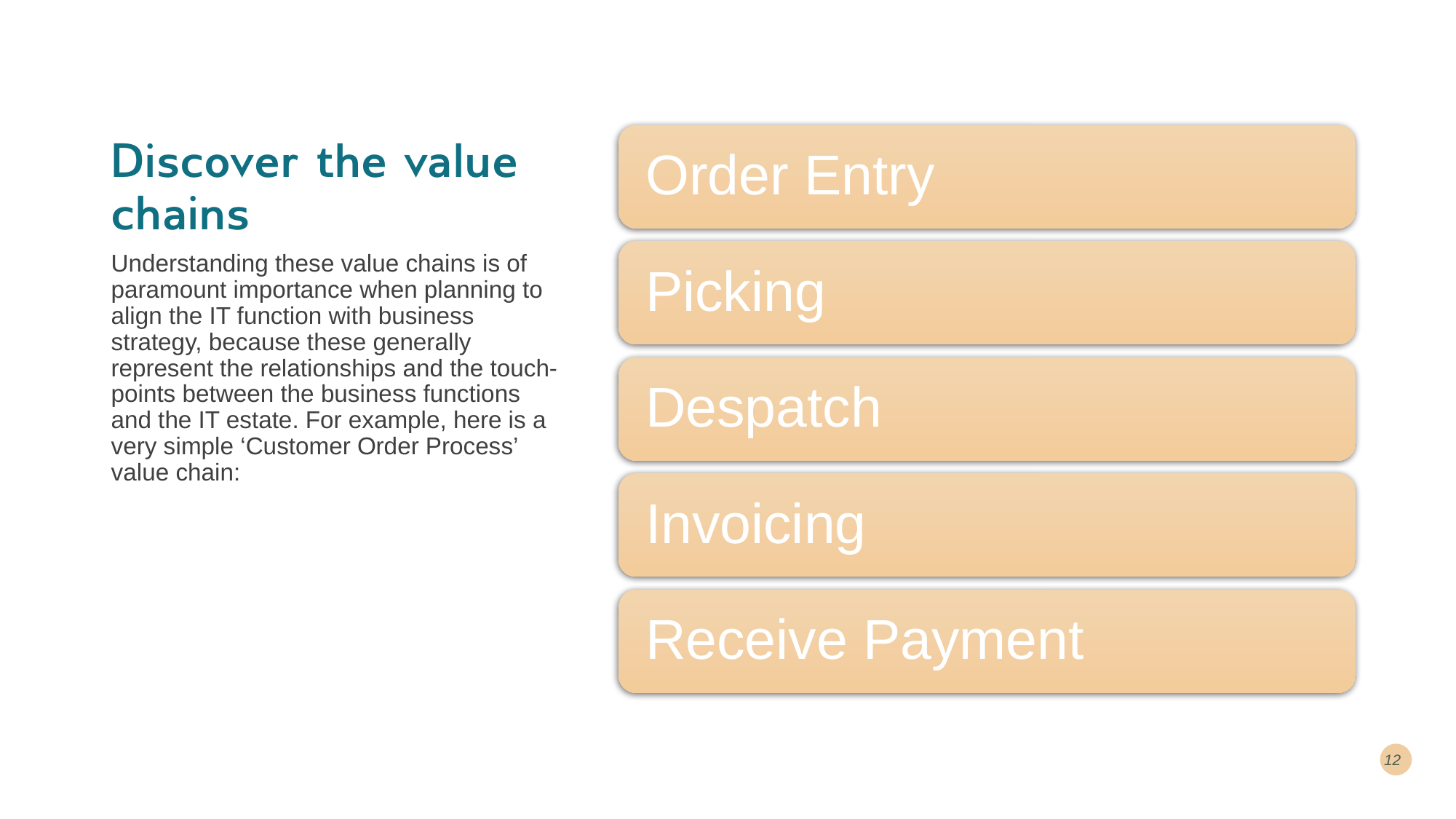

# Discover the value chains
Order Entry
Picking
Despatch
Invoicing
Receive Payment
Understanding these value chains is of paramount importance when planning to align the IT function with business strategy, because these generally represent the relationships and the touch-points between the business functions and the IT estate. For example, here is a very simple ‘Customer Order Process’ value chain:
12